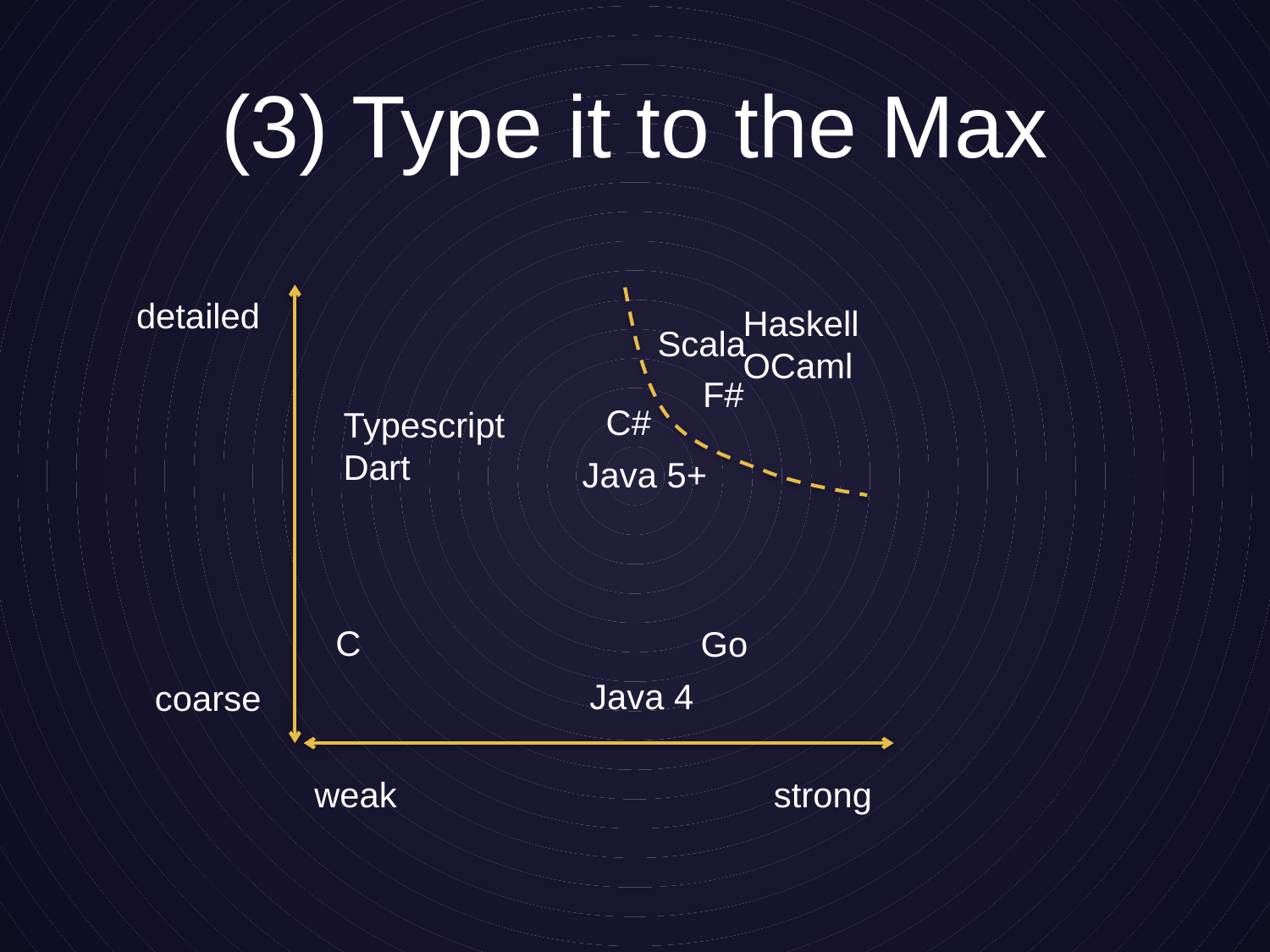

# (3) Type it to the Max
detailed

Haskell
OCaml
Scala
F#
C#
Typescript
Dart
Java 5+
C
Go
Java 4
coarse
weak
strong